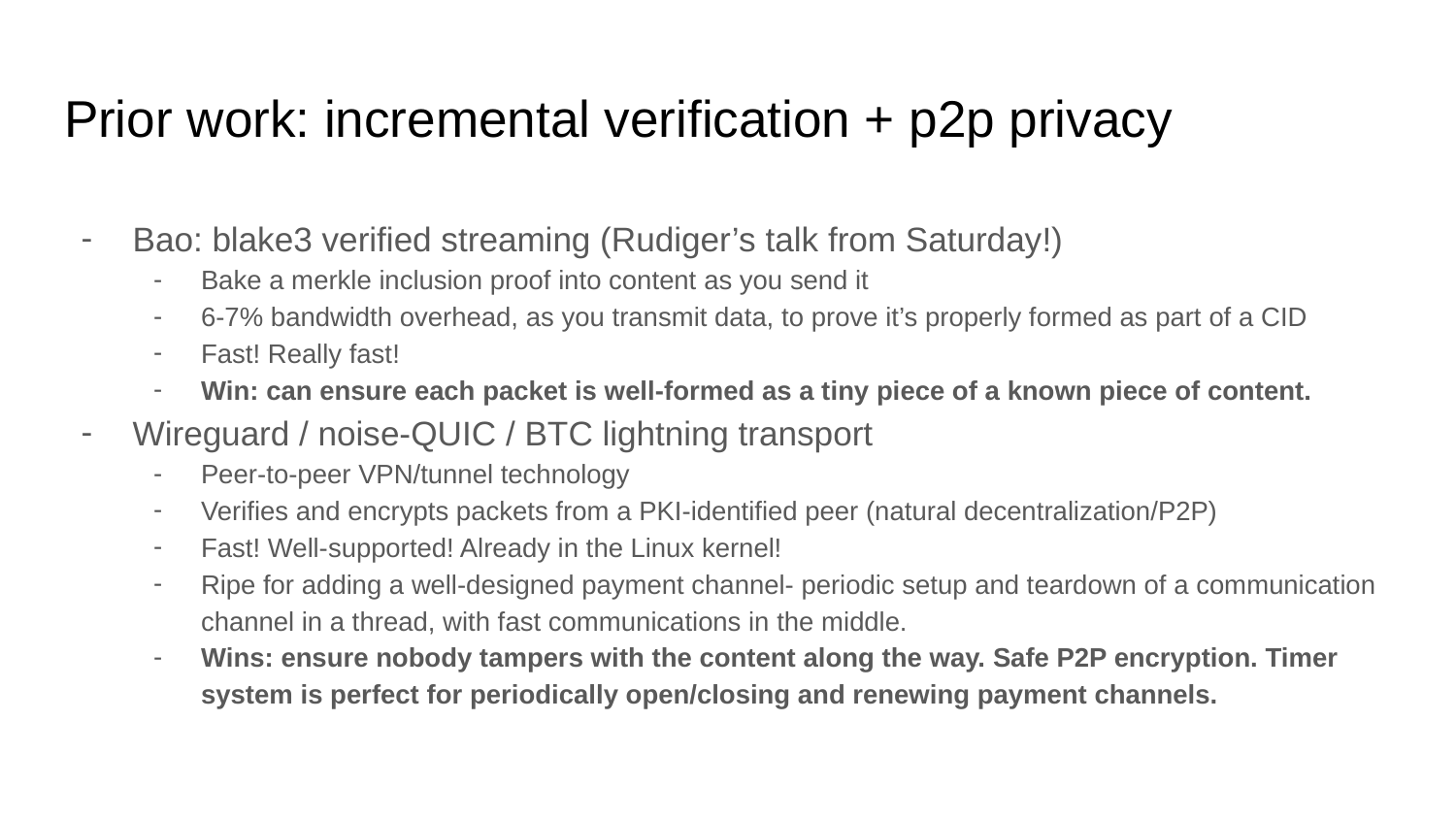

# Prior work: incremental verification + p2p privacy
Bao: blake3 verified streaming (Rudiger’s talk from Saturday!)
Bake a merkle inclusion proof into content as you send it
6-7% bandwidth overhead, as you transmit data, to prove it’s properly formed as part of a CID
Fast! Really fast!
Win: can ensure each packet is well-formed as a tiny piece of a known piece of content.
Wireguard / noise-QUIC / BTC lightning transport
Peer-to-peer VPN/tunnel technology
Verifies and encrypts packets from a PKI-identified peer (natural decentralization/P2P)
Fast! Well-supported! Already in the Linux kernel!
Ripe for adding a well-designed payment channel- periodic setup and teardown of a communication channel in a thread, with fast communications in the middle.
Wins: ensure nobody tampers with the content along the way. Safe P2P encryption. Timer system is perfect for periodically open/closing and renewing payment channels.